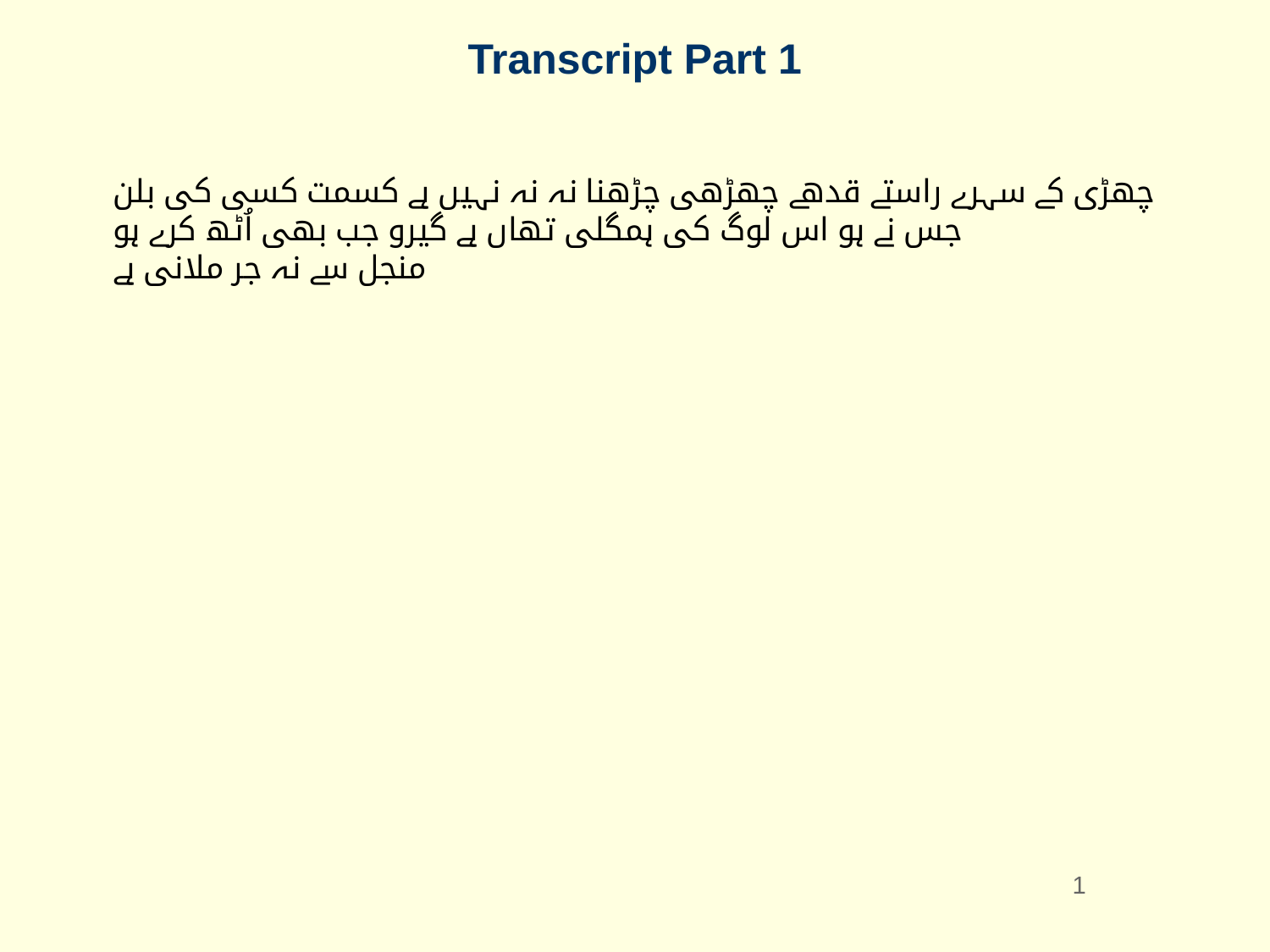

Transcript Part 1

چھڑی کے سہرے راستے قدھے چھڑھی چڑھنا نہ نہ نہیں ہے کسمت کسی کی بلن
جس نے ہو اس لوگ کی ہمگلی تھاں ہے گیرو جب بھی اُٹھ کرے ہو
منجل سے نہ جر ملانی ہے
1